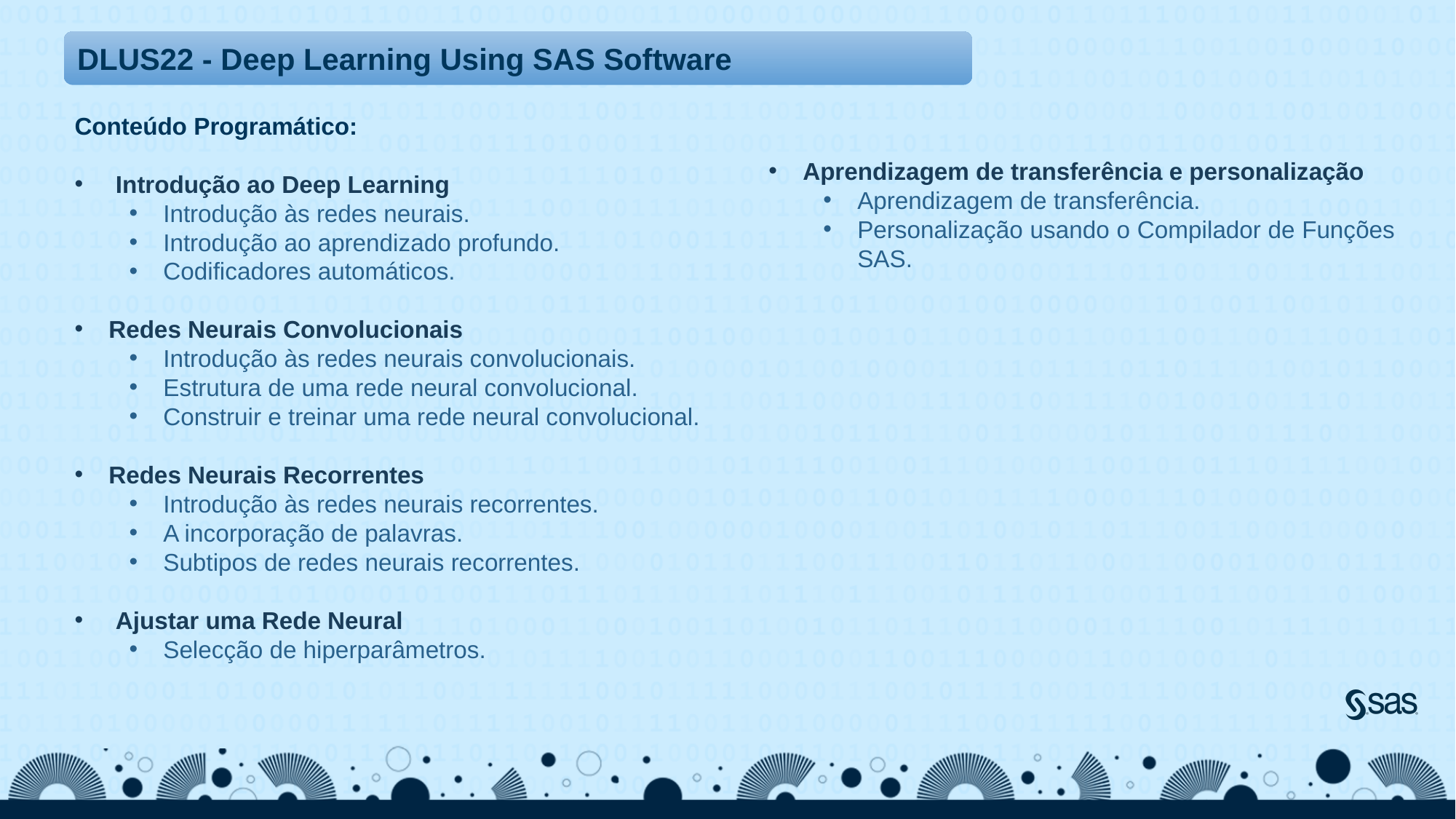

DLUS22 - Deep Learning Using SAS Software
Conteúdo Programático:

Introdução ao Deep Learning
Introdução às redes neurais.
Introdução ao aprendizado profundo.
Codificadores automáticos.

Redes Neurais Convolucionais
Introdução às redes neurais convolucionais.
Estrutura de uma rede neural convolucional.
Construir e treinar uma rede neural convolucional.

Redes Neurais Recorrentes
Introdução às redes neurais recorrentes.
A incorporação de palavras.
Subtipos de redes neurais recorrentes.

Ajustar uma Rede Neural
Selecção de hiperparâmetros.

Aprendizagem de transferência e personalização
Aprendizagem de transferência.
Personalização usando o Compilador de Funções SAS.